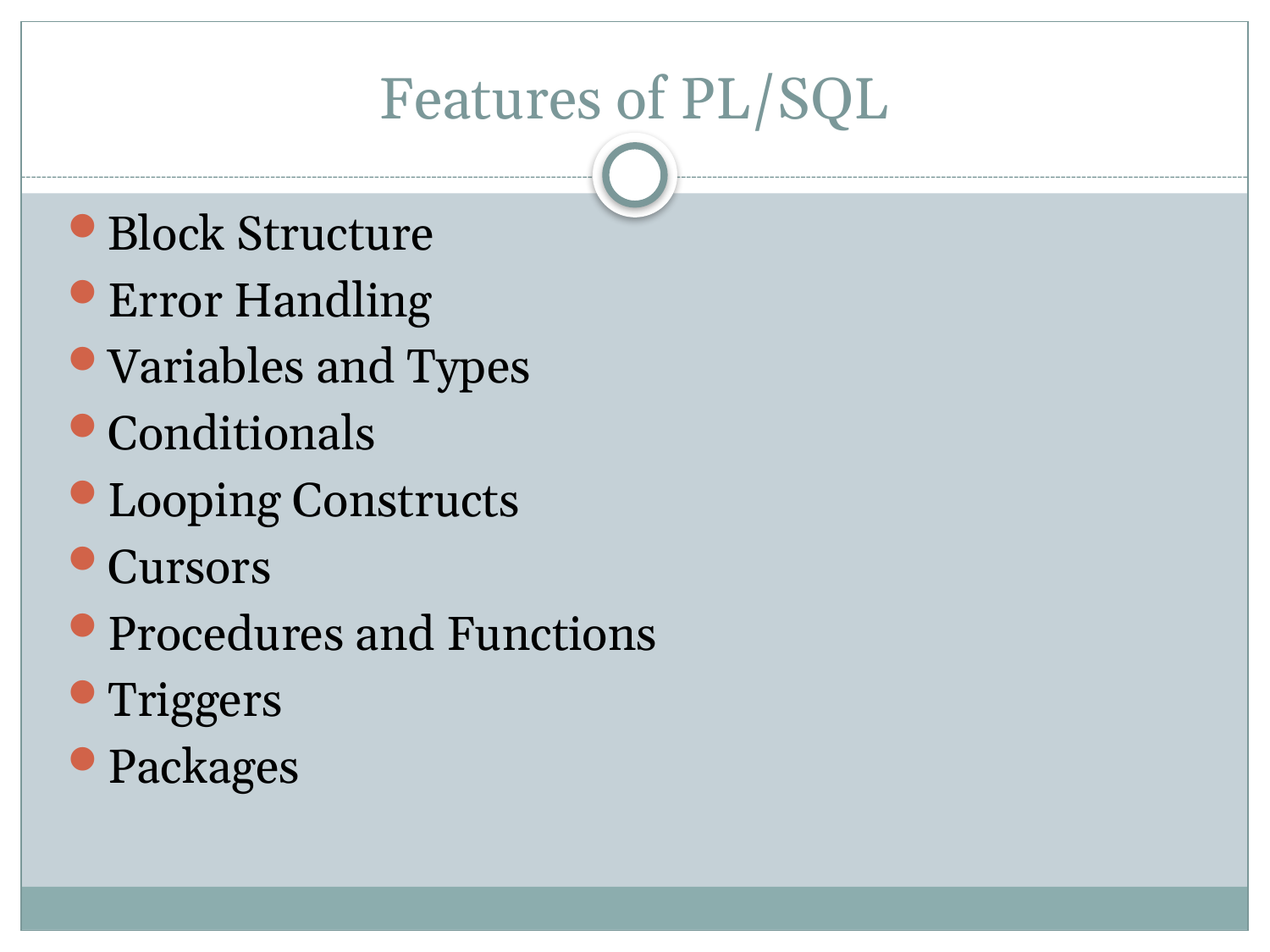

# Features of PL/SQL
Block Structure
Error Handling
Variables and Types
Conditionals
Looping Constructs
Cursors
Procedures and Functions
Triggers
Packages